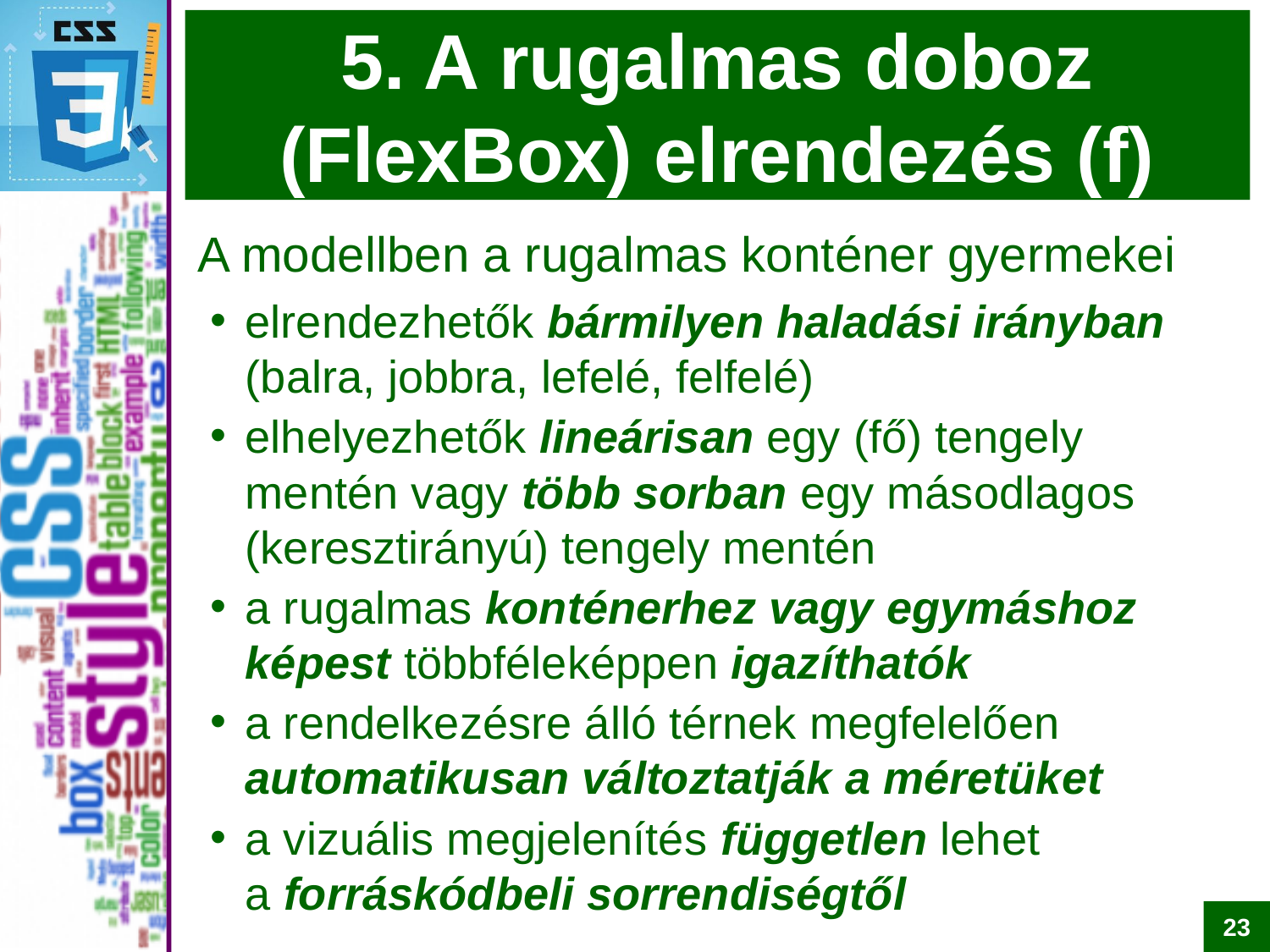

# 5. A rugalmas doboz (FlexBox) elrendezés (f)
A modellben a rugalmas konténer gyermekei
elrendezhetők bármilyen haladási irányban (balra, jobbra, lefelé, felfelé)
elhelyezhetők lineárisan egy (fő) tengely mentén vagy több sorban egy másodlagos (keresztirányú) tengely mentén
a rugalmas konténerhez vagy egymáshoz képest többféleképpen igazíthatók
a rendelkezésre álló térnek megfelelően automatikusan változtatják a méretüket
a vizuális megjelenítés független lehet
a forráskódbeli sorrendiségtől
23